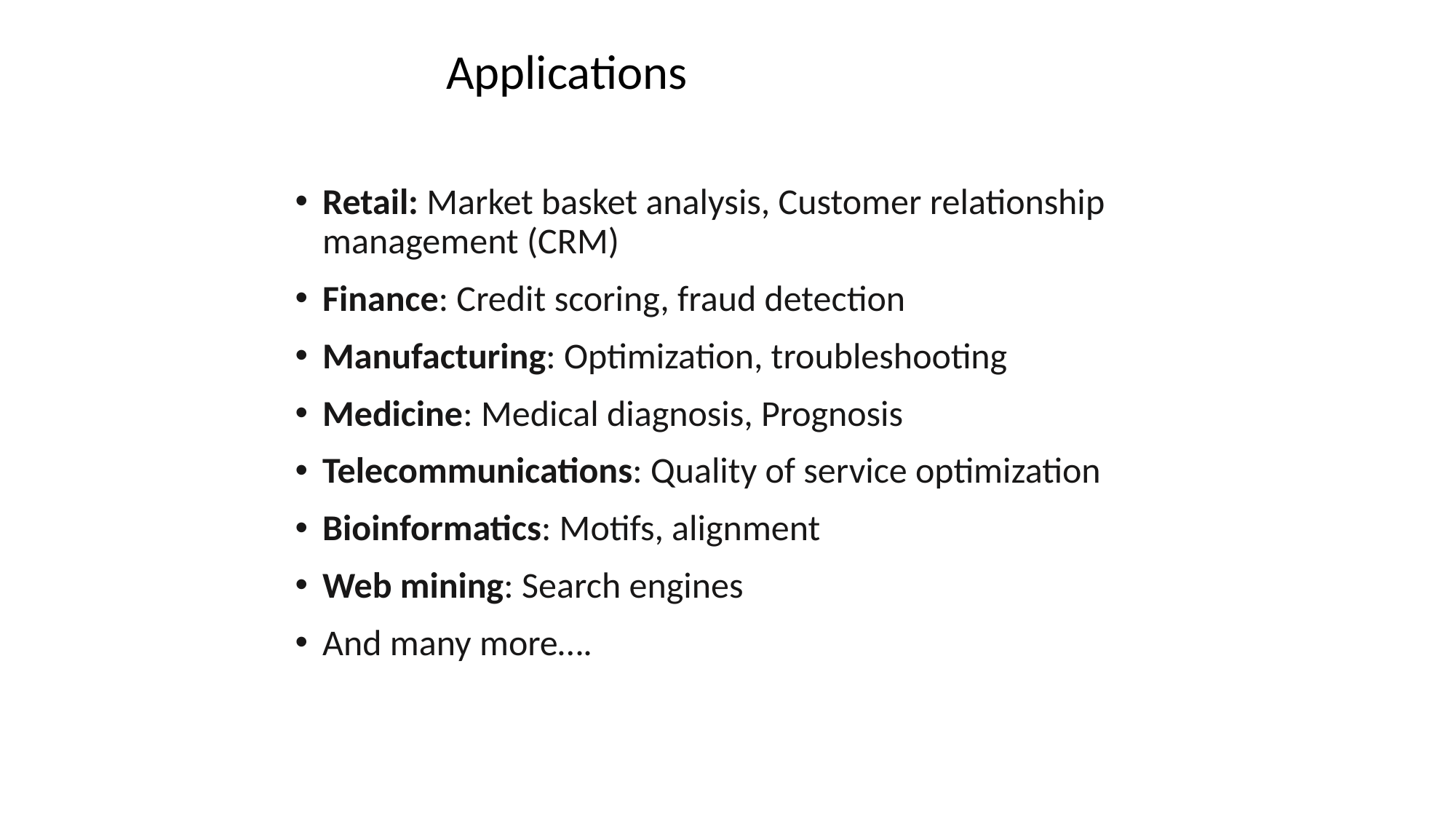

# Applications
Retail: Market basket analysis, Customer relationship management (CRM)
Finance: Credit scoring, fraud detection
Manufacturing: Optimization, troubleshooting
Medicine: Medical diagnosis, Prognosis
Telecommunications: Quality of service optimization
Bioinformatics: Motifs, alignment
Web mining: Search engines
And many more….